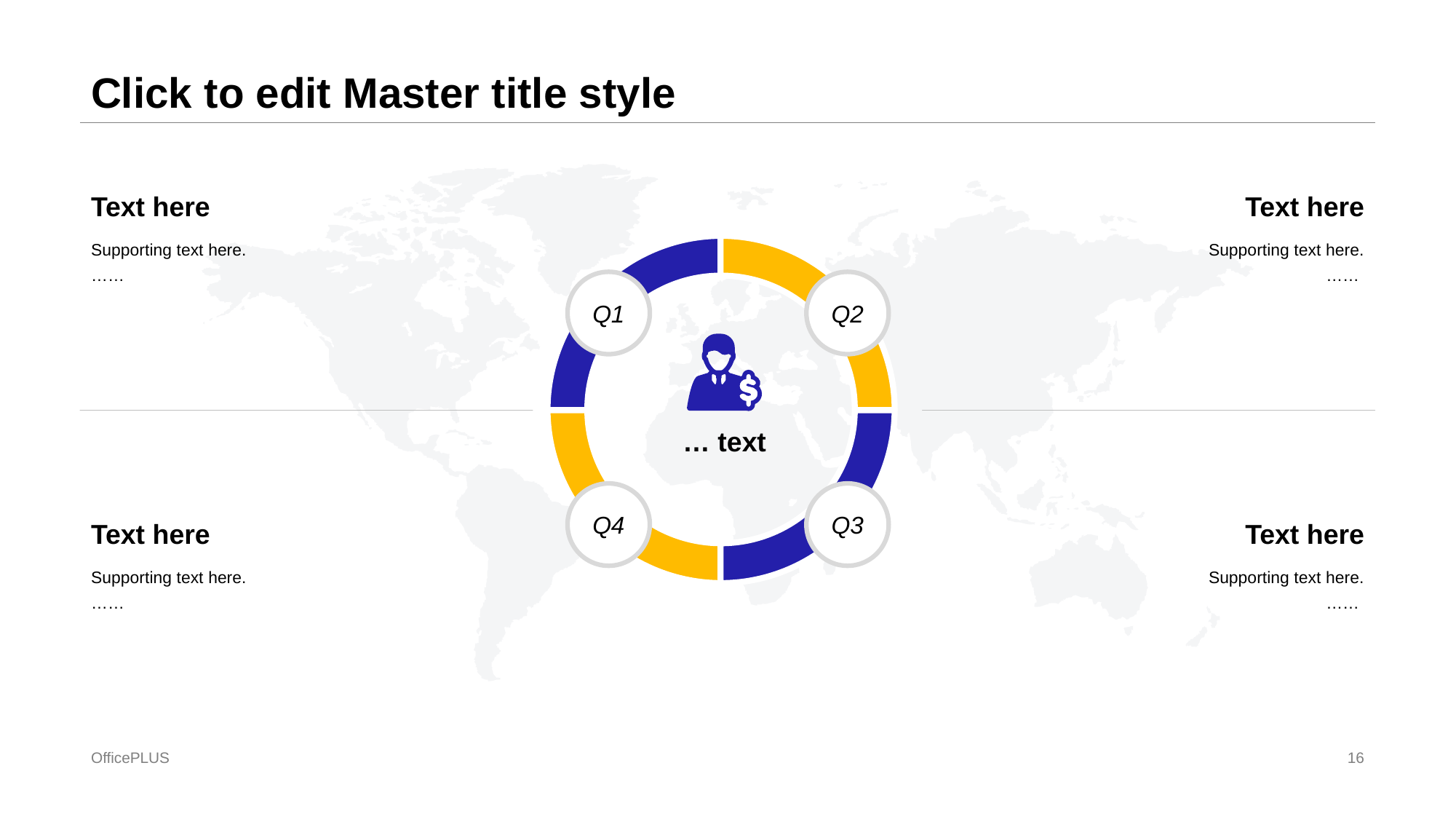

# Click to edit Master title style

Text here
Supporting text here.
……
Text here
Supporting text here.
……

Q1
Q2

… text
Q4
Q3
Text here
Supporting text here.
……
Text here
Supporting text here.
……
OfficePLUS
16